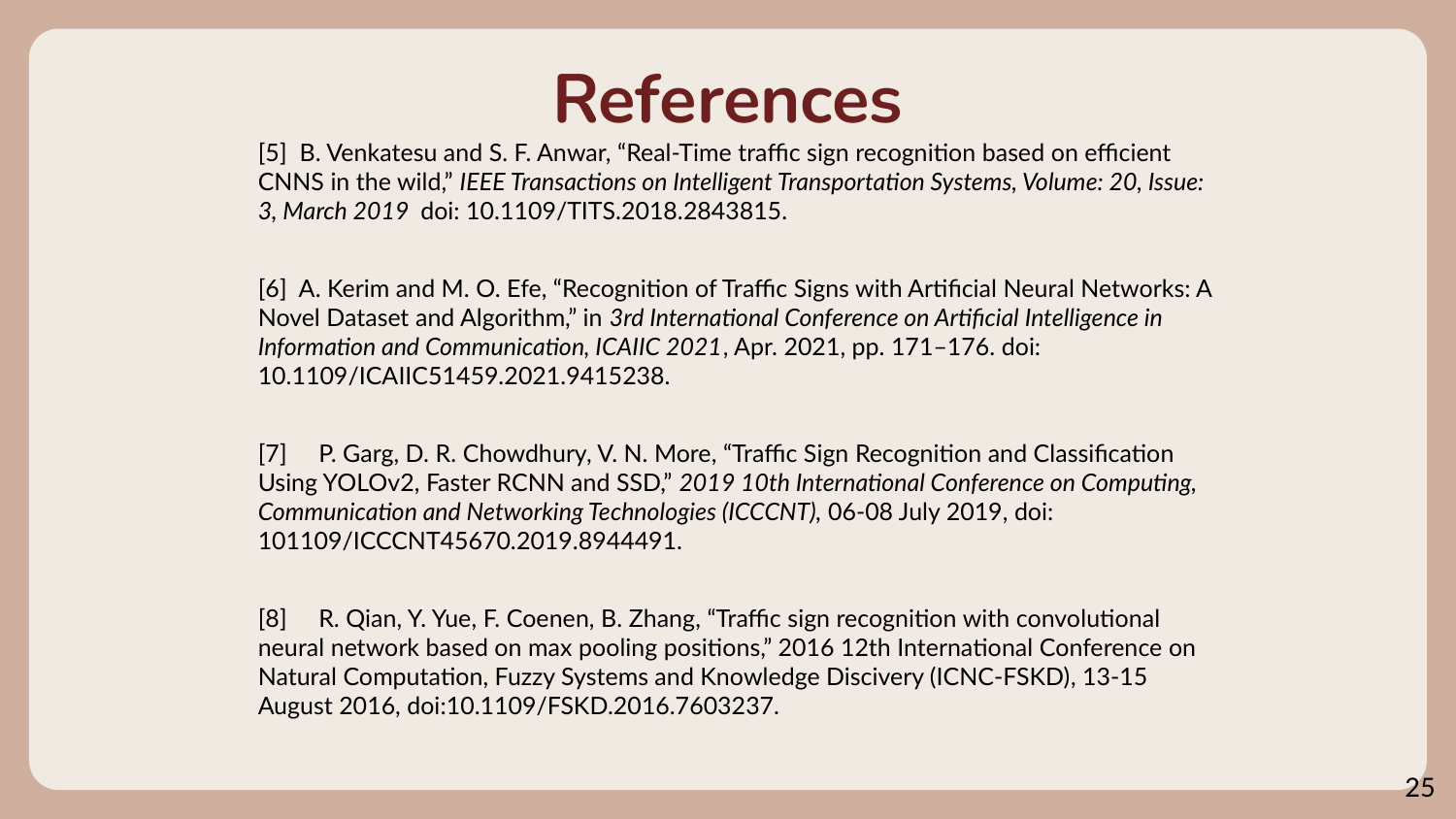

# References
[5]  B. Venkatesu and S. F. Anwar, “Real-Time traffic sign recognition based on efficient CNNS in the wild,” IEEE Transactions on Intelligent Transportation Systems, Volume: 20, Issue: 3, March 2019  doi: 10.1109/TITS.2018.2843815.
[6]  A. Kerim and M. O. Efe, “Recognition of Traffic Signs with Artificial Neural Networks: A Novel Dataset and Algorithm,” in 3rd International Conference on Artificial Intelligence in Information and Communication, ICAIIC 2021, Apr. 2021, pp. 171–176. doi: 10.1109/ICAIIC51459.2021.9415238.
[7]     P. Garg, D. R. Chowdhury, V. N. More, “Traffic Sign Recognition and Classification Using YOLOv2, Faster RCNN and SSD,” 2019 10th International Conference on Computing, Communication and Networking Technologies (ICCCNT), 06-08 July 2019, doi: 101109/ICCCNT45670.2019.8944491.
[8]     R. Qian, Y. Yue, F. Coenen, B. Zhang, “Traffic sign recognition with convolutional neural network based on max pooling positions,” 2016 12th International Conference on Natural Computation, Fuzzy Systems and Knowledge Discivery (ICNC-FSKD), 13-15 August 2016, doi:10.1109/FSKD.2016.7603237.
25